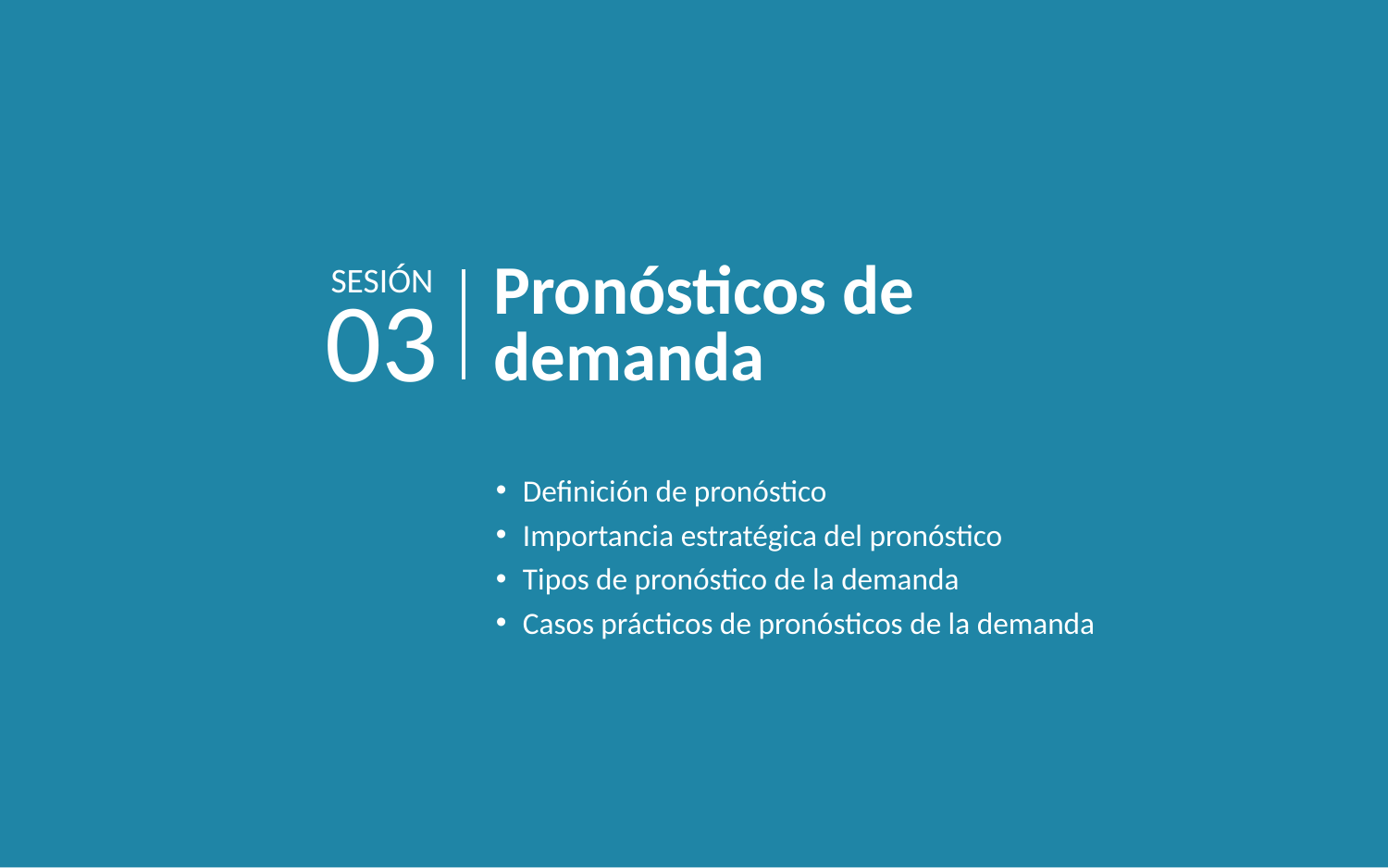

SESIÓN
Pronósticos de demanda
03
Definición de pronóstico
Importancia estratégica del pronóstico
Tipos de pronóstico de la demanda
Casos prácticos de pronósticos de la demanda